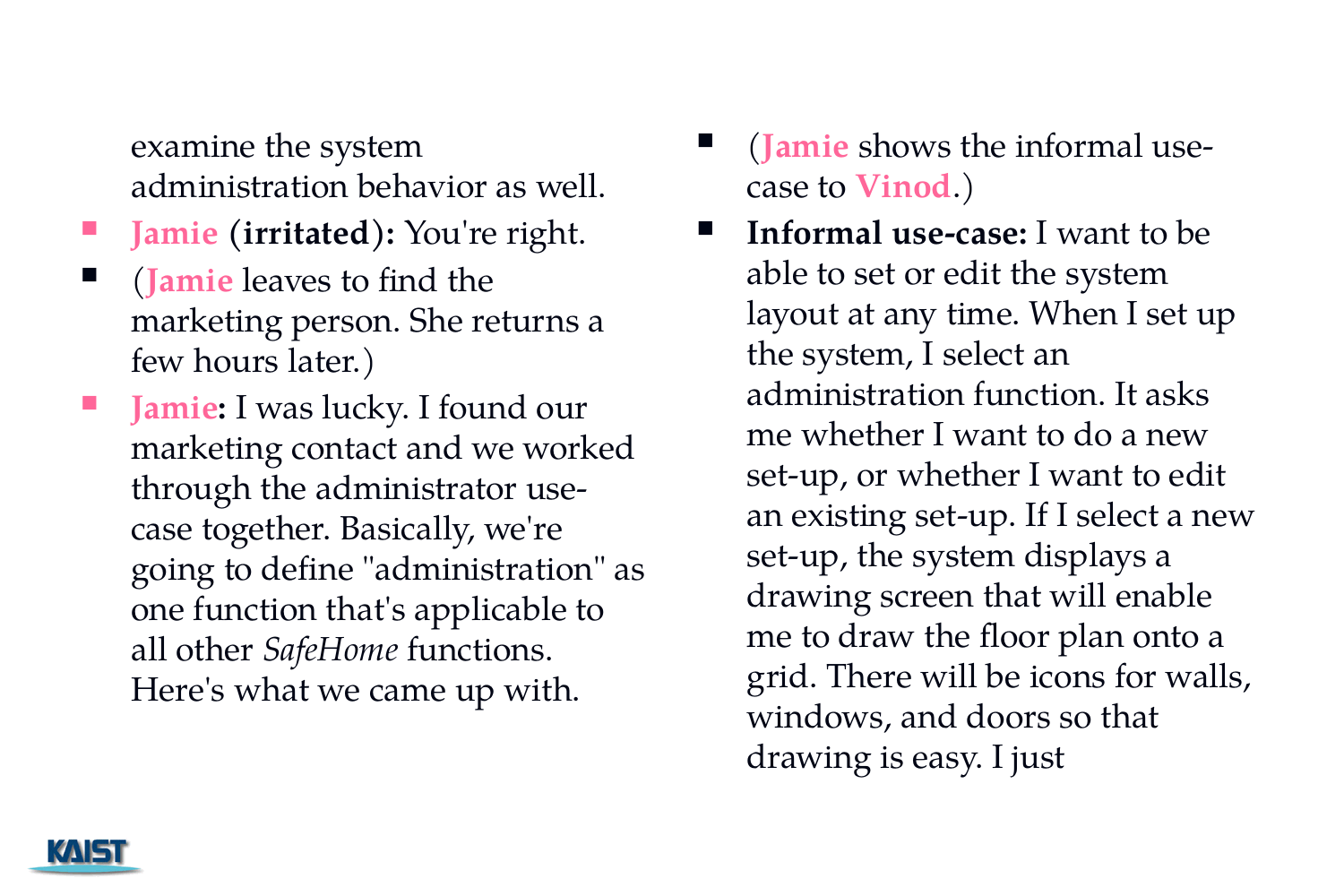

#
	examine the system administration behavior as well.
Jamie (irritated): You're right.
(Jamie leaves to find the marketing person. She returns a few hours later.)
Jamie: I was lucky. I found our marketing contact and we worked through the administrator use-case together. Basically, we're going to define "administration" as one function that's applicable to all other SafeHome functions. Here's what we came up with.

(Jamie shows the informal use-case to Vinod.)
Informal use-case: I want to be able to set or edit the system layout at any time. When I set up the system, I select an administration function. It asks me whether I want to do a new set-up, or whether I want to edit an existing set-up. If I select a new set-up, the system displays a drawing screen that will enable me to draw the floor plan onto a grid. There will be icons for walls, windows, and doors so that drawing is easy. I just
70